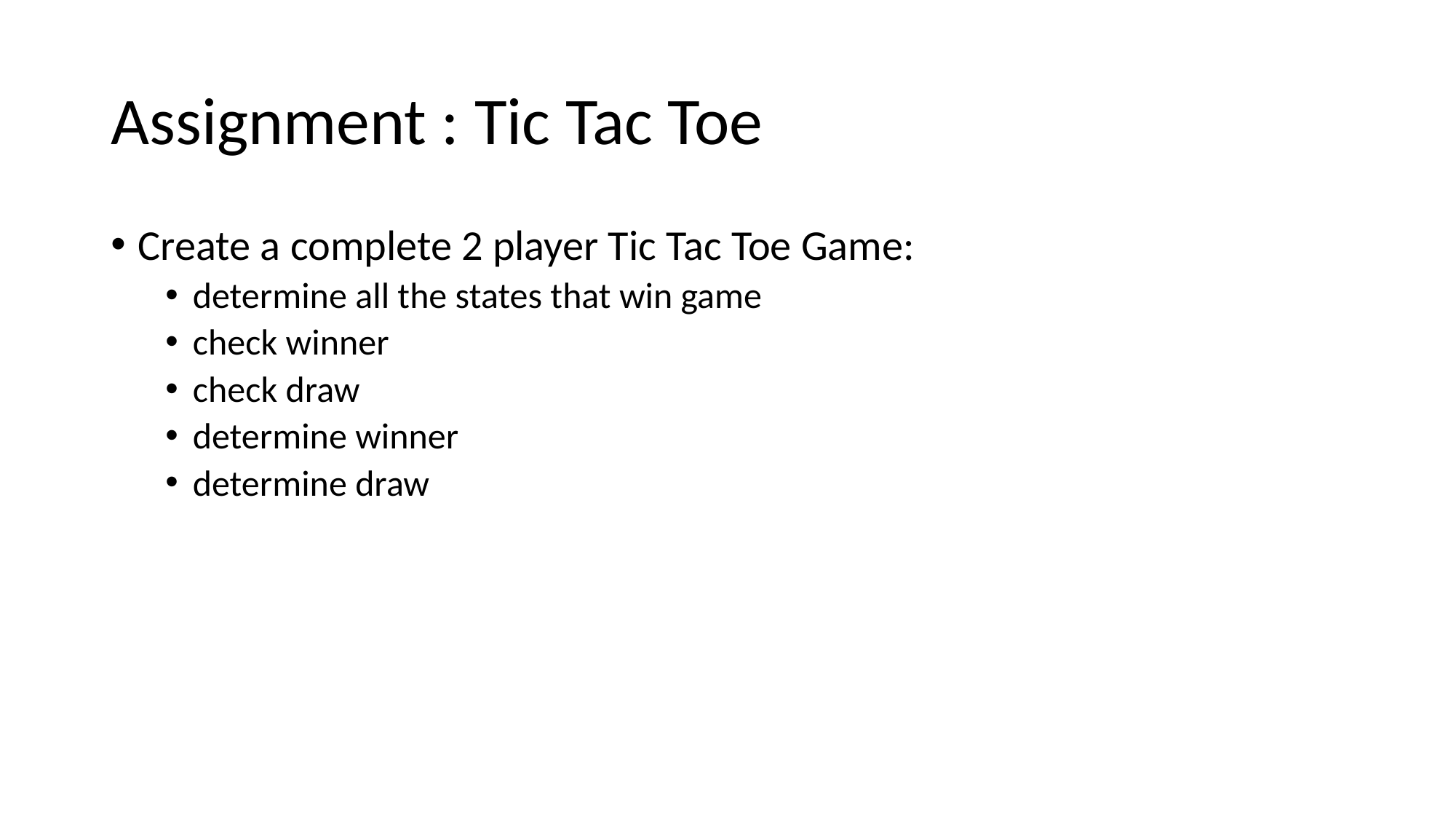

# Assignment : Tic Tac Toe
Create a complete 2 player Tic Tac Toe Game:
determine all the states that win game
check winner
check draw
determine winner
determine draw